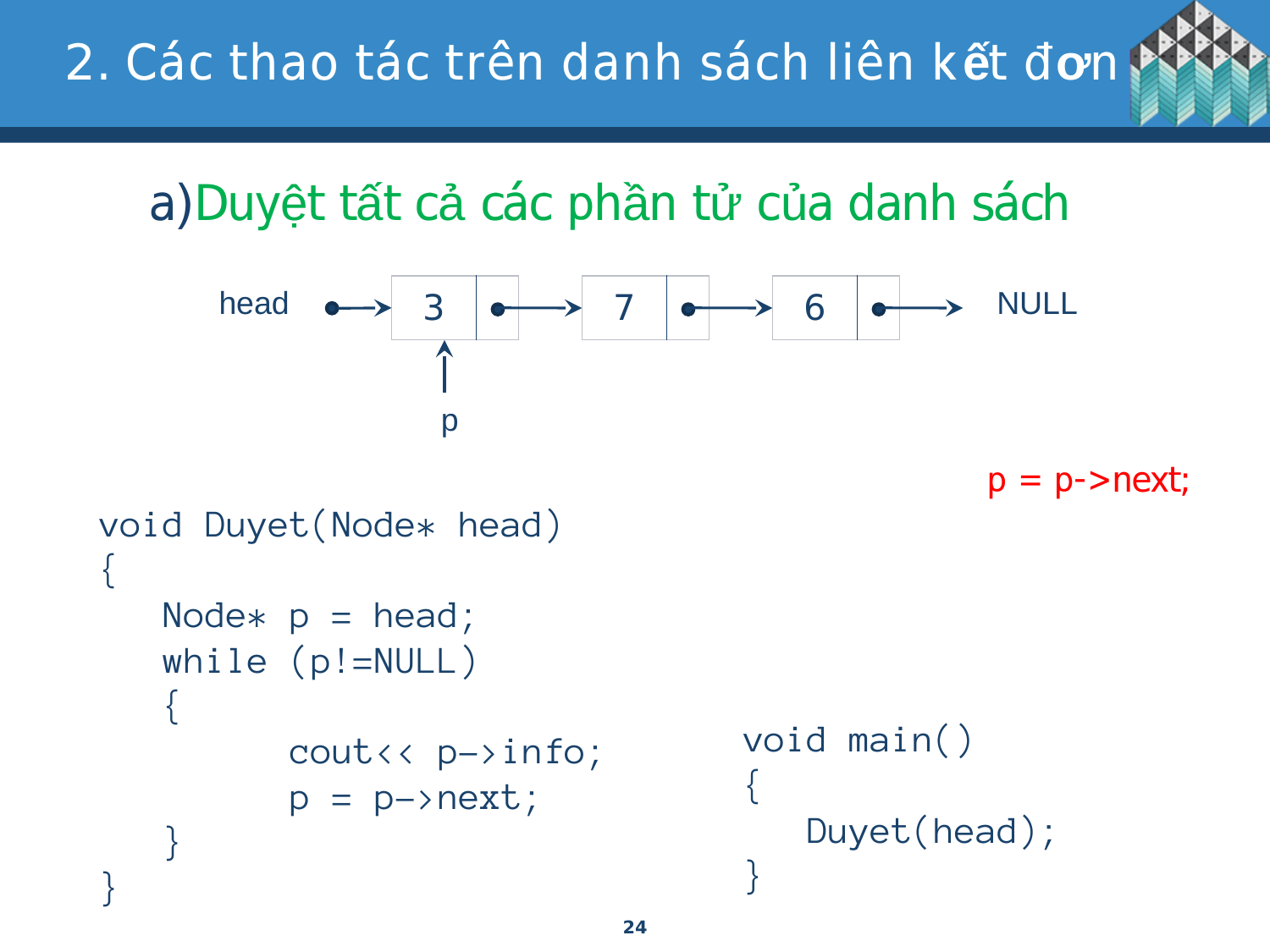

# 2. Các thao tác trên danh sách liên kết đơn
Duyệt tất cả các phần tử của danh sách
head
| 3 |  |
| --- | --- |
| 7 |  |
| --- | --- |
| 6 |  |
| --- | --- |
NULL

p
p = p->next;
void Duyet(Node* head)
{
   Node* p = head;
   while (p!=NULL)
   {
	   cout<< p->info;
	   p = p->next;
   }
}
void main()
{
   Duyet(head);
}

24